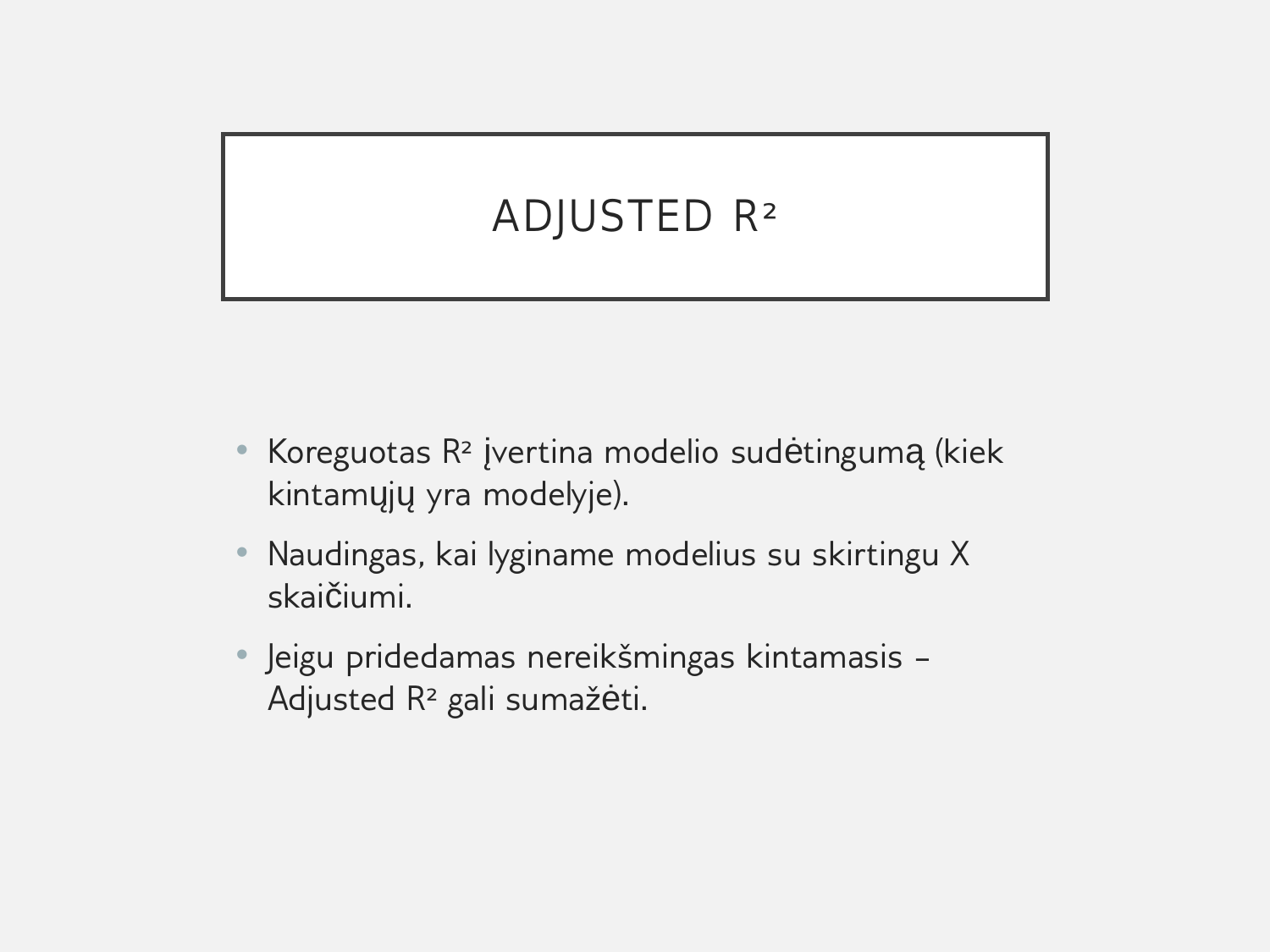

# Adjusted R²

Koreguotas R² įvertina modelio sudėtingumą (kiek kintamųjų yra modelyje).
Naudingas, kai lyginame modelius su skirtingu X skaičiumi.
Jeigu pridedamas nereikšmingas kintamasis – Adjusted R² gali sumažėti.